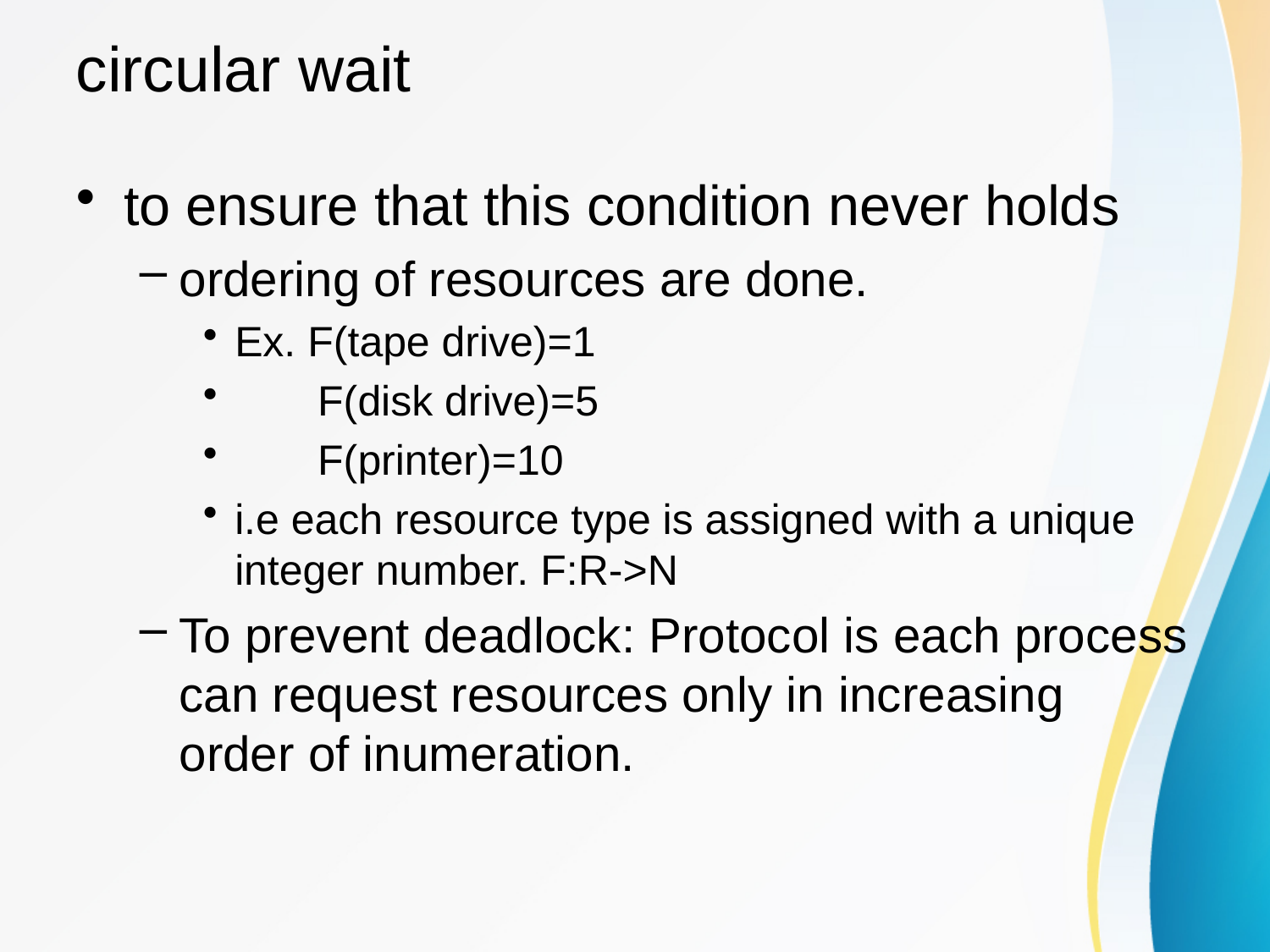

# circular wait
to ensure that this condition never holds
ordering of resources are done.
Ex. F(tape drive)=1
       F(disk drive)=5
       F(printer)=10
i.e each resource type is assigned with a unique integer number. F:R->N
To prevent deadlock: Protocol is each process can request resources only in increasing order of inumeration.